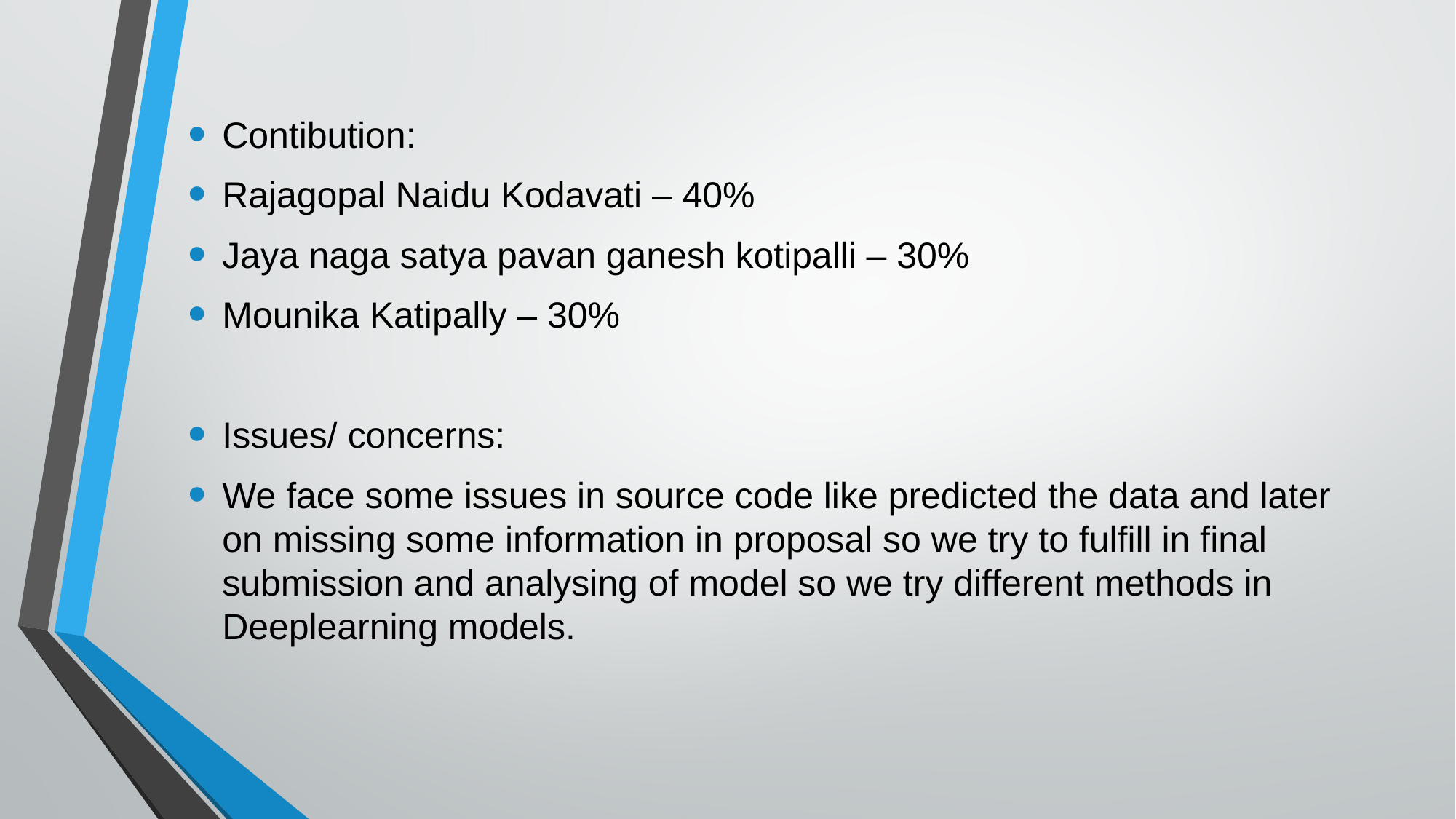

Contibution:
Rajagopal Naidu Kodavati – 40%
Jaya naga satya pavan ganesh kotipalli – 30%
Mounika Katipally – 30%

Issues/ concerns:
We face some issues in source code like predicted the data and later on missing some information in proposal so we try to fulfill in final submission and analysing of model so we try different methods in Deeplearning models.